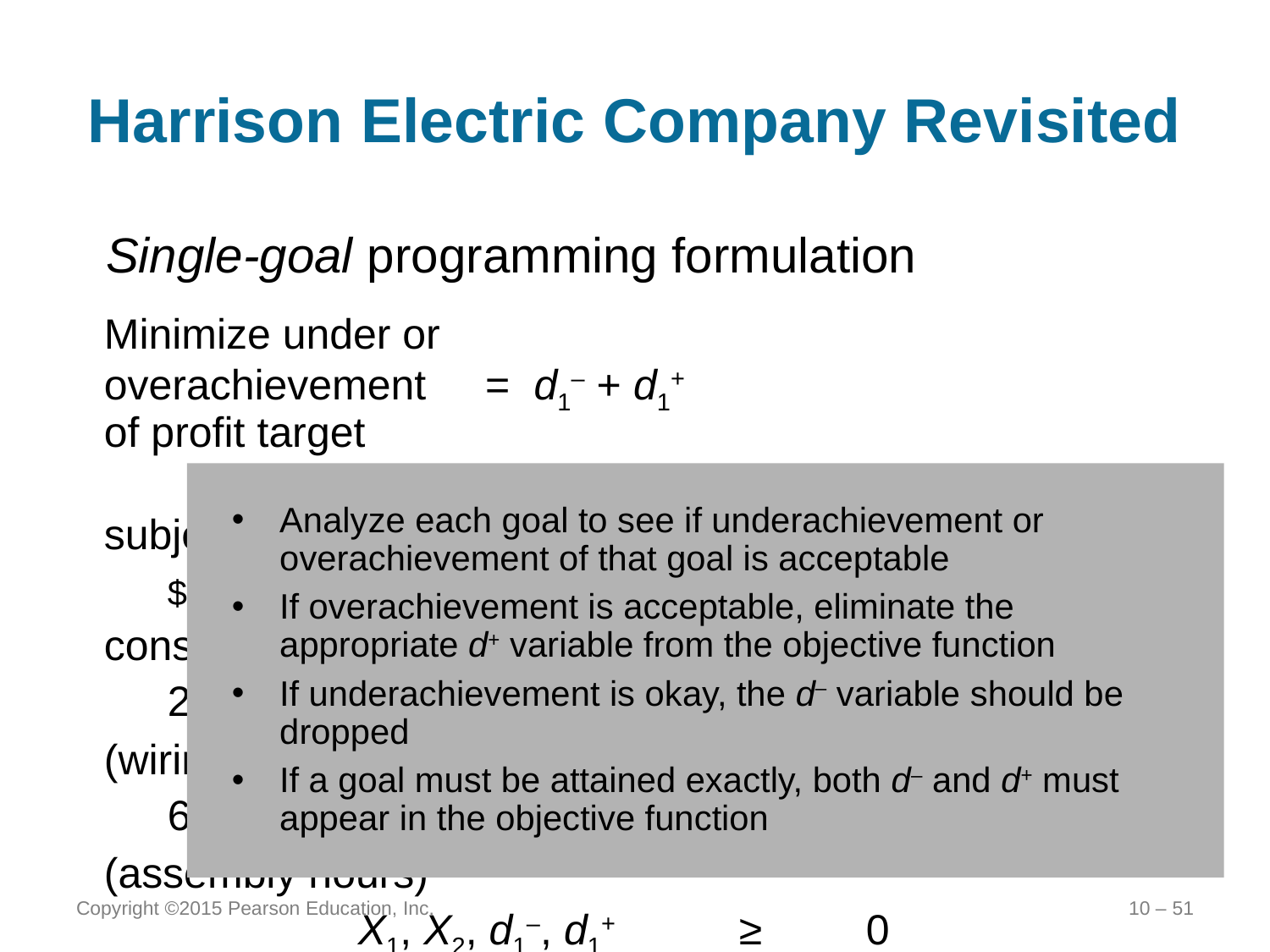

# Harrison Electric Company Revisited
Single-goal programming formulation
Minimize under or
overachievement     =  d1– + d1+
of profit target

subject to
 	$7X1 +	$6X2	+ d1– – d1+	=	$30	(profit goal constraint)
	2X1 +	3X2				≤	12	(wiring hours)
	6X1 +	5X2				≤	30	(assembly hours)
			X1, X2, d1–, d1+	≥	0
Analyze each goal to see if underachievement or overachievement of that goal is acceptable
If overachievement is acceptable, eliminate the appropriate d+ variable from the objective function
If underachievement is okay, the d– variable should be dropped
If a goal must be attained exactly, both d– and d+ must appear in the objective function
Copyright ©2015 Pearson Education, Inc.
10 – 51